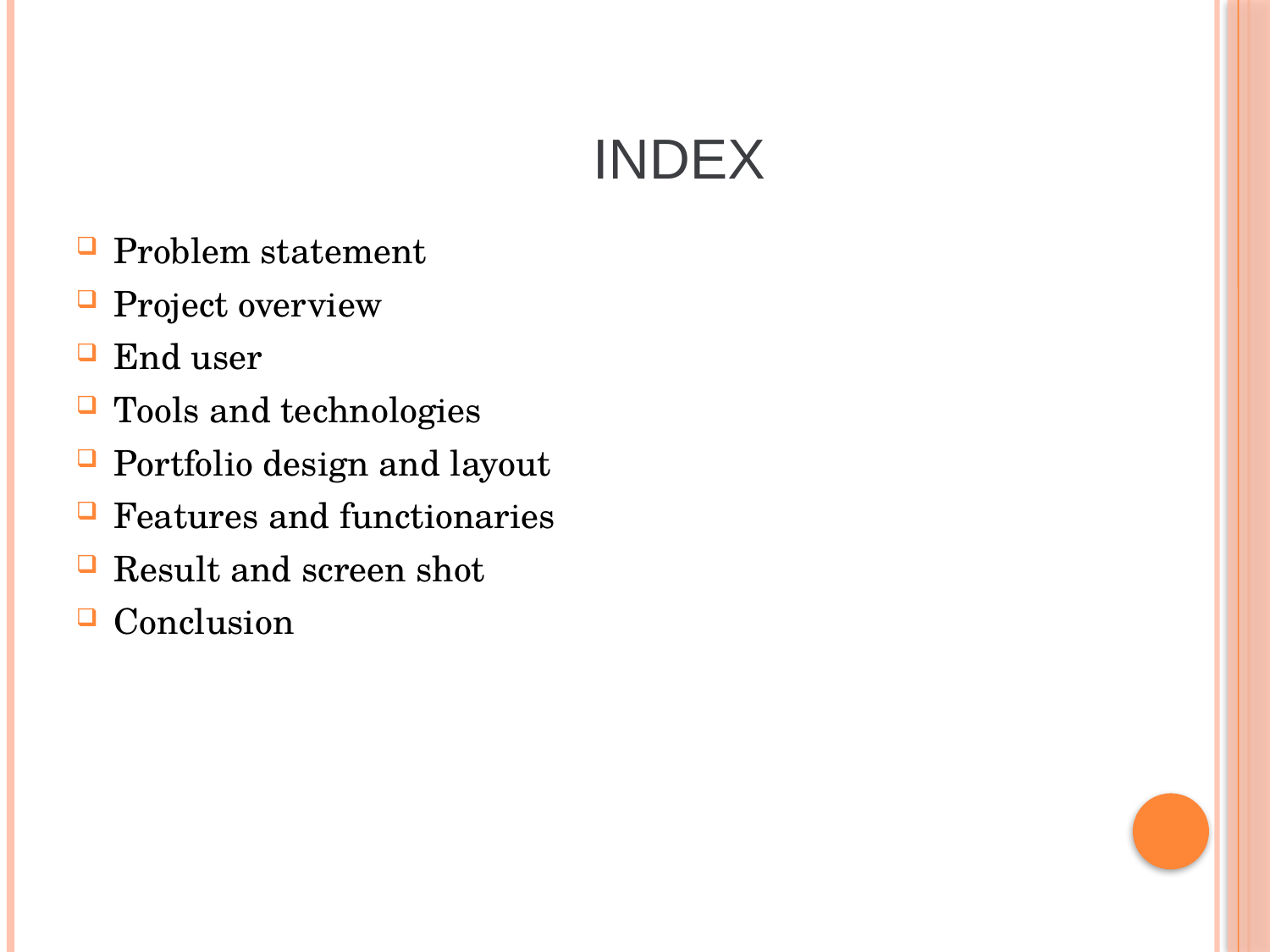

# INDEX
Problem statement
Project overview
End user
Tools and technologies
Portfolio design and layout
Features and functionaries
Result and screen shot
Conclusion